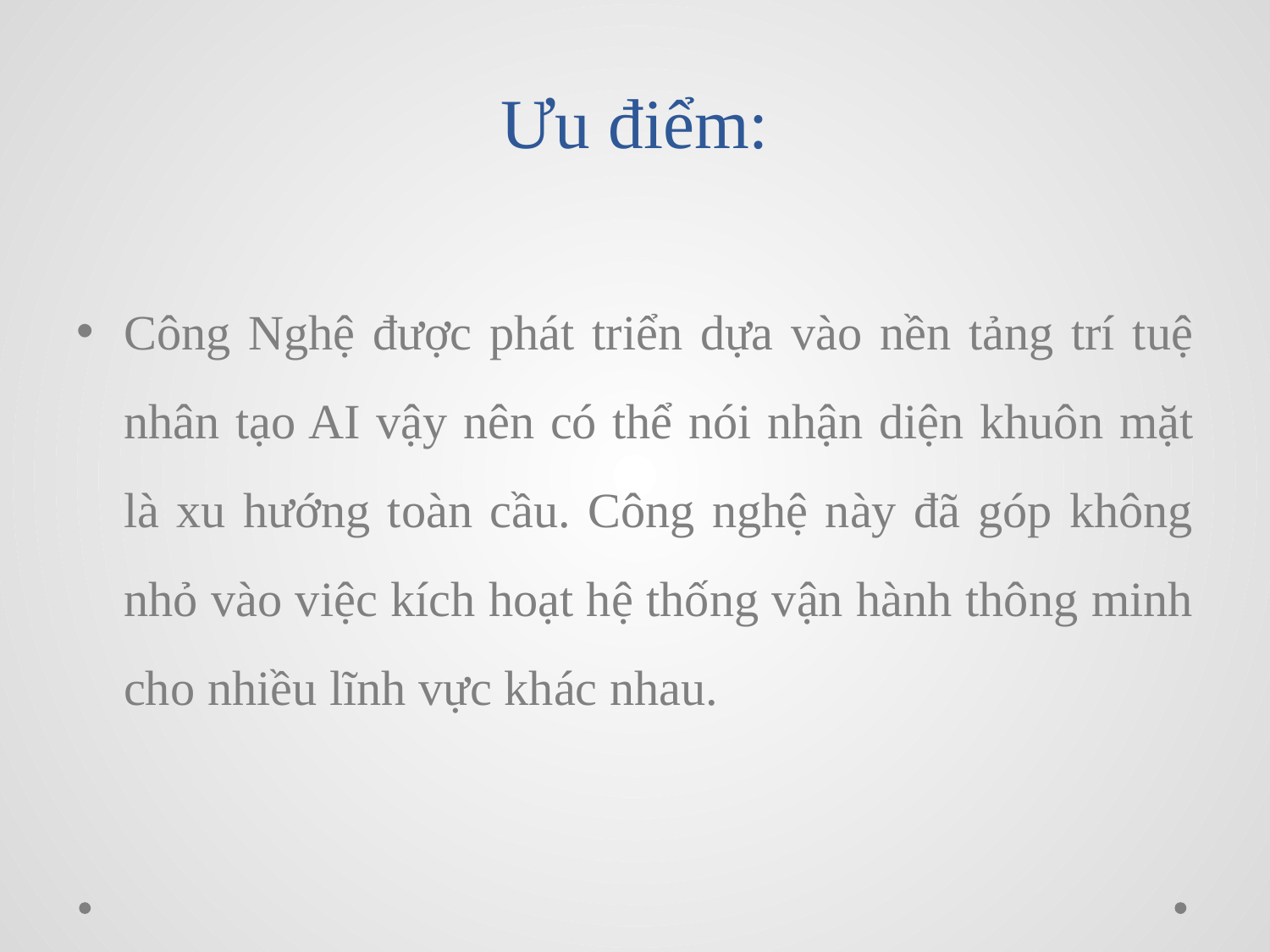

# Ưu điểm:
Công Nghệ được phát triển dựa vào nền tảng trí tuệ nhân tạo AI vậy nên có thể nói nhận diện khuôn mặt là xu hướng toàn cầu. Công nghệ này đã góp không nhỏ vào việc kích hoạt hệ thống vận hành thông minh cho nhiều lĩnh vực khác nhau.